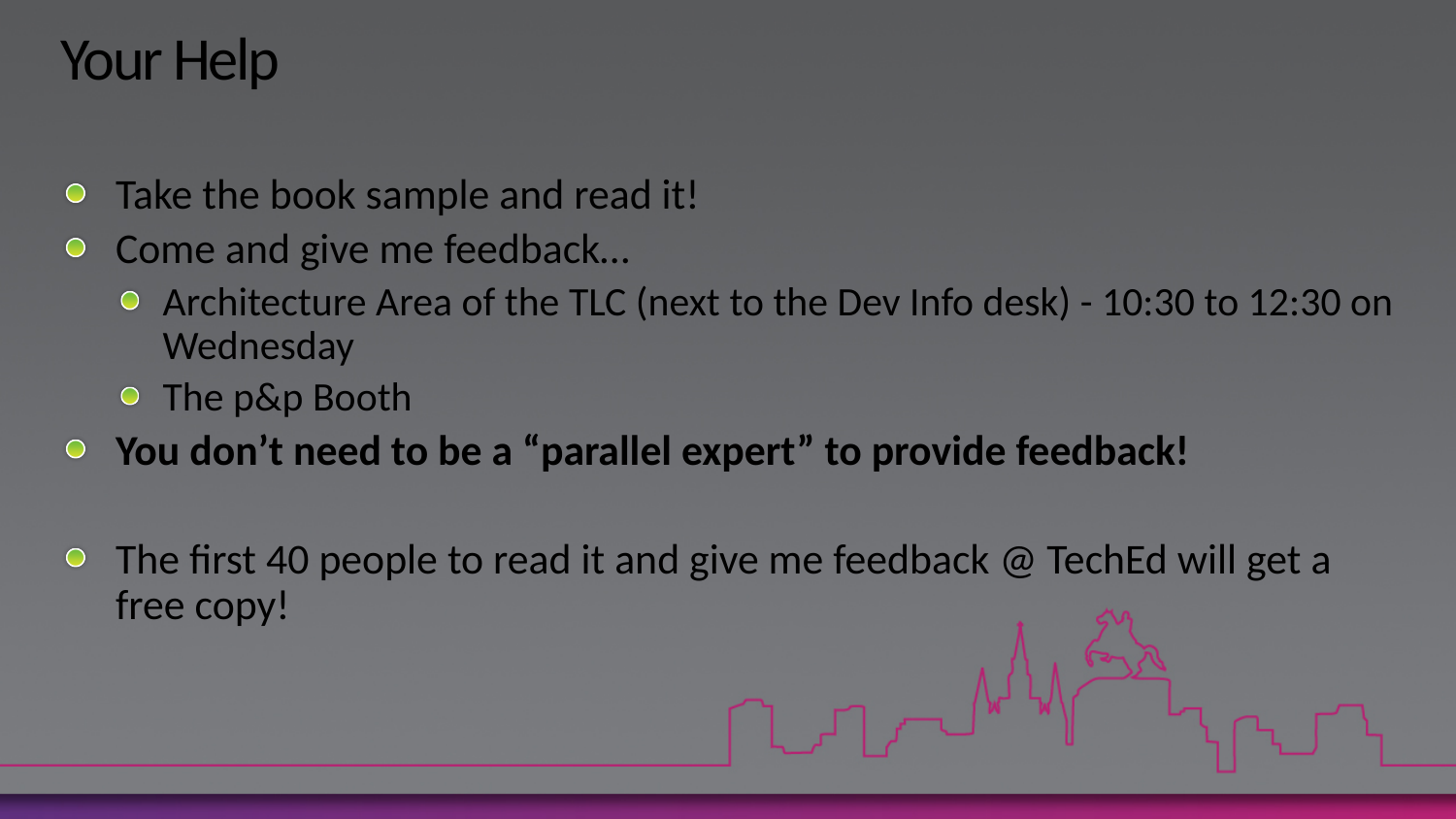

# Your Help
Take the book sample and read it!
Come and give me feedback…
Architecture Area of the TLC (next to the Dev Info desk) - 10:30 to 12:30 on Wednesday
The p&p Booth
You don’t need to be a “parallel expert” to provide feedback!

The first 40 people to read it and give me feedback @ TechEd will get a free copy!